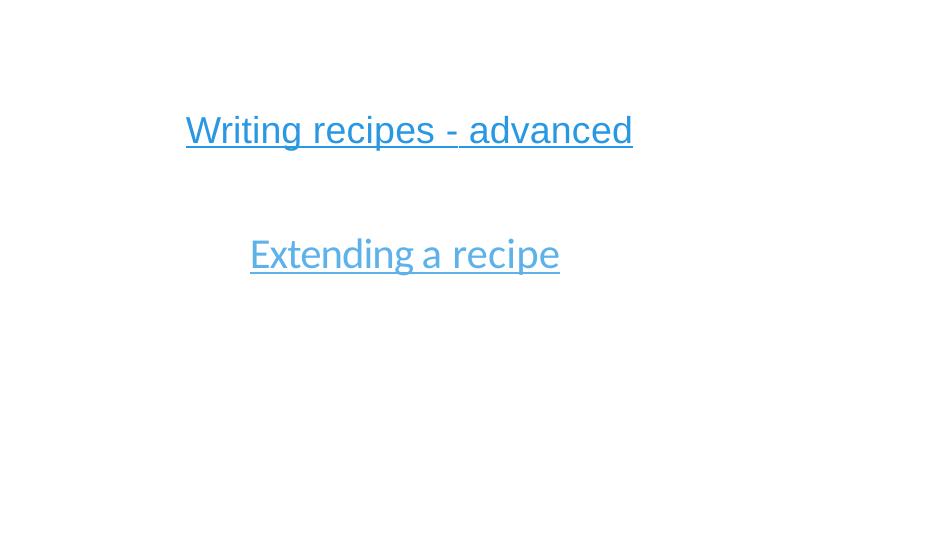

Writing recipes - advanced
# Extending a recipe
95/300
Remake by Mao Huynh